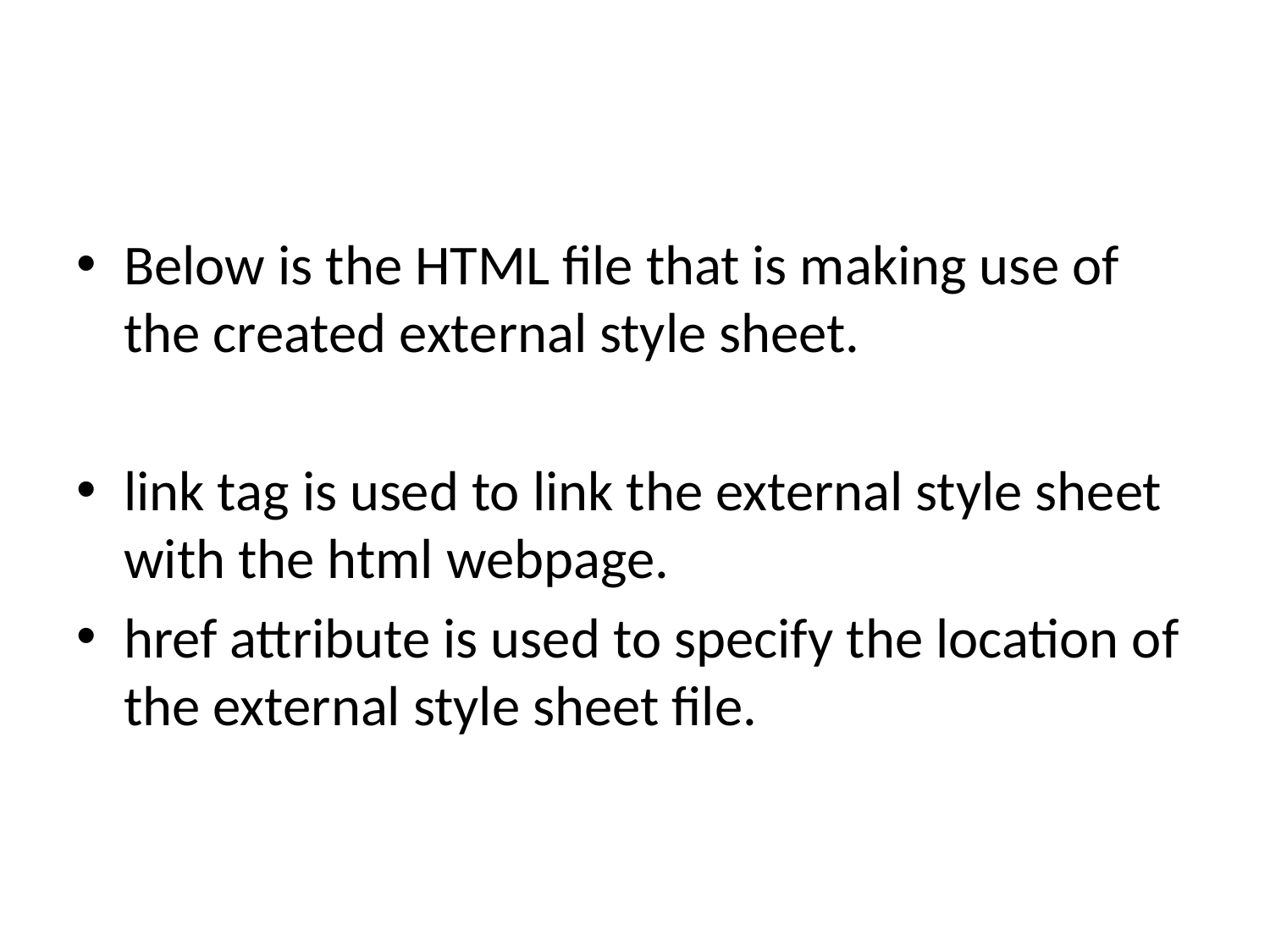

#
Below is the HTML file that is making use of the created external style sheet.

link tag is used to link the external style sheet with the html webpage.
href attribute is used to specify the location of the external style sheet file.